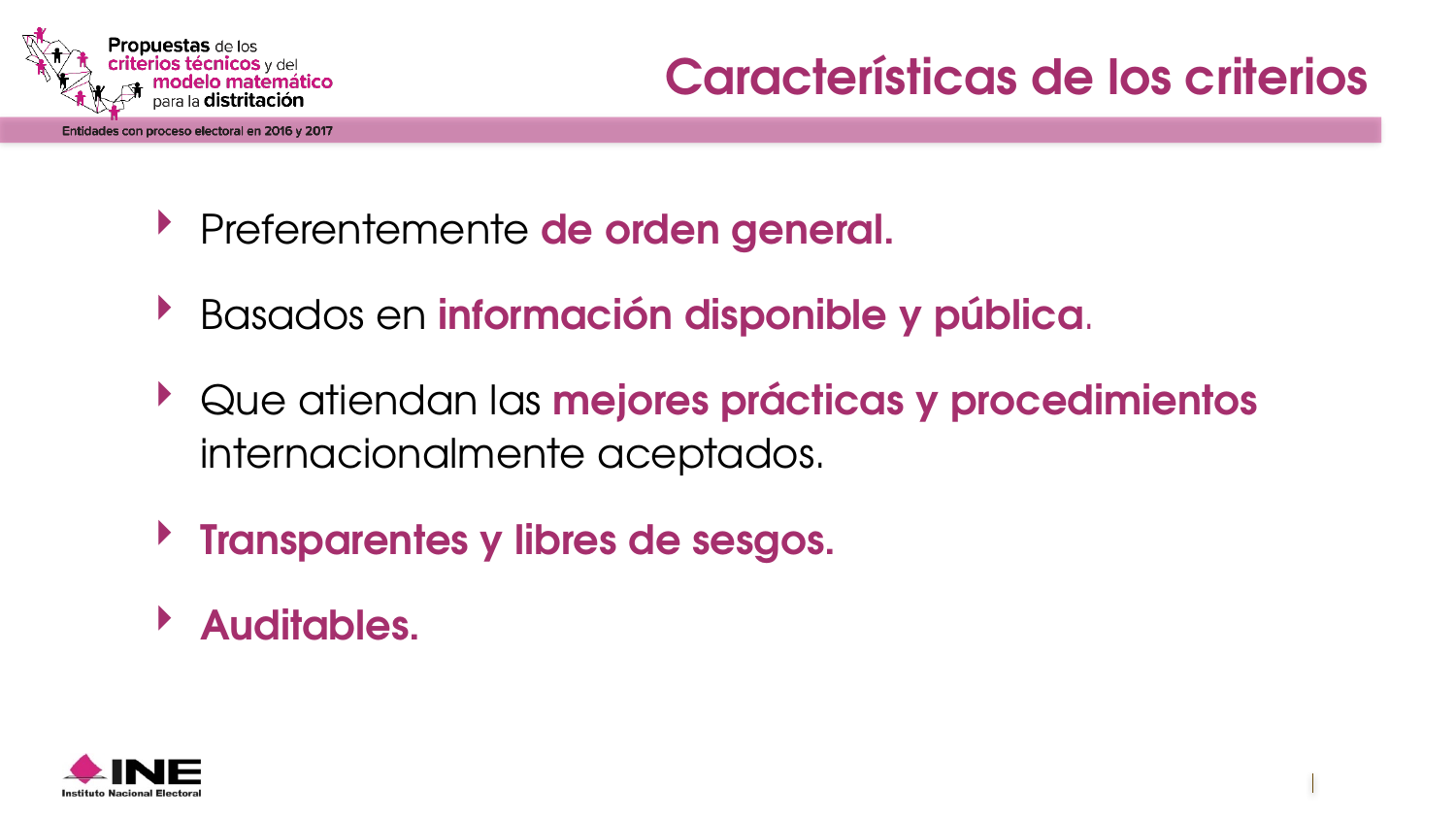

# Características de los criterios
Preferentemente de orden general.
Basados en información disponible y pública.
Que atiendan las mejores prácticas y procedimientos internacionalmente aceptados.
Transparentes y libres de sesgos.
Auditables.